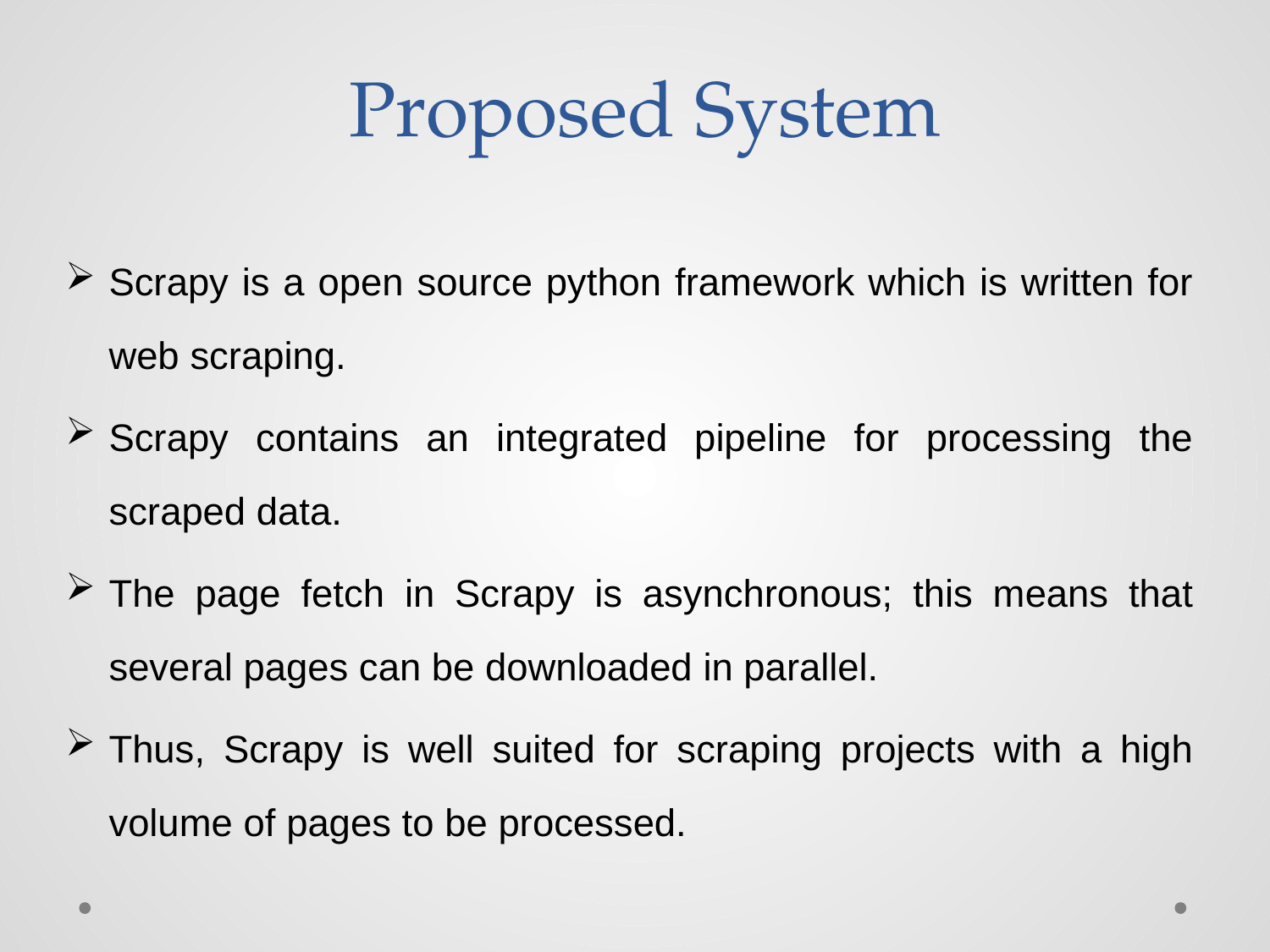

# Proposed System

Scrapy is a open source python framework which is written for web scraping.
Scrapy contains an integrated pipeline for processing the scraped data.
The page fetch in Scrapy is asynchronous; this means that several pages can be downloaded in parallel.
Thus, Scrapy is well suited for scraping projects with a high volume of pages to be processed.